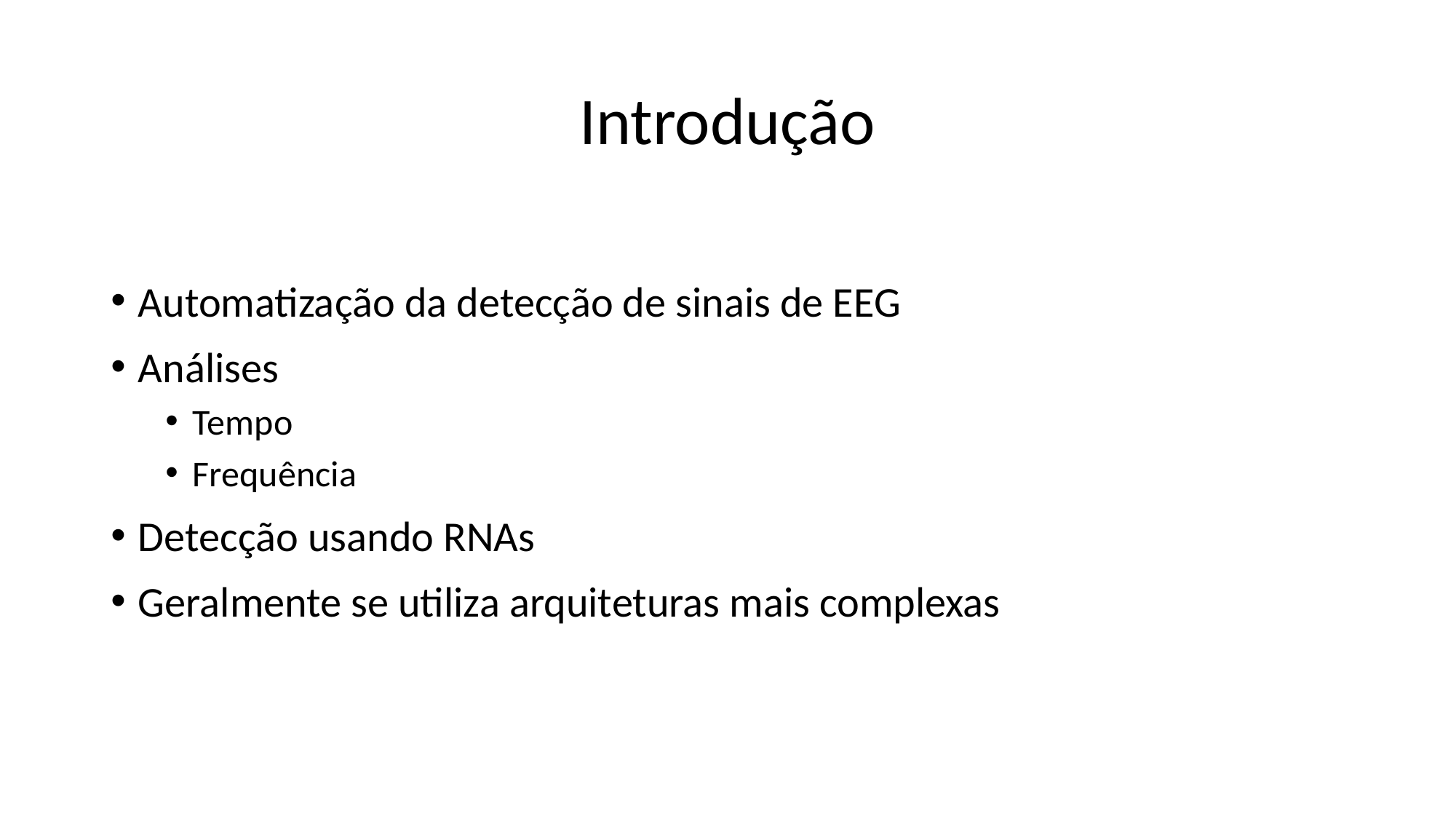

# Introdução

Automatização da detecção de sinais de EEG
Análises
Tempo
Frequência
Detecção usando RNAs
Geralmente se utiliza arquiteturas mais complexas